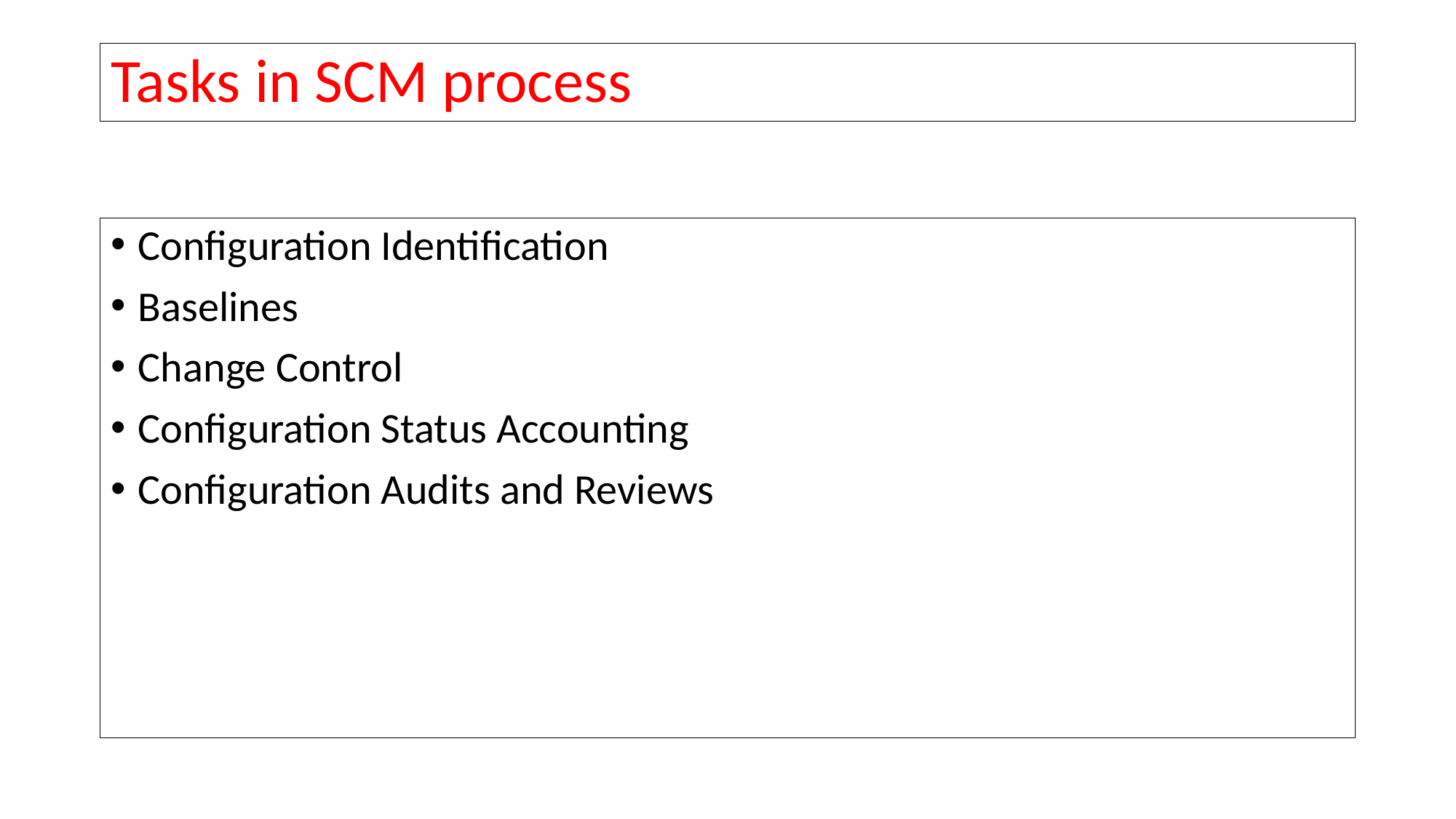

# Tasks in SCM process
Configuration Identification
Baselines
Change Control
Configuration Status Accounting
Configuration Audits and Reviews